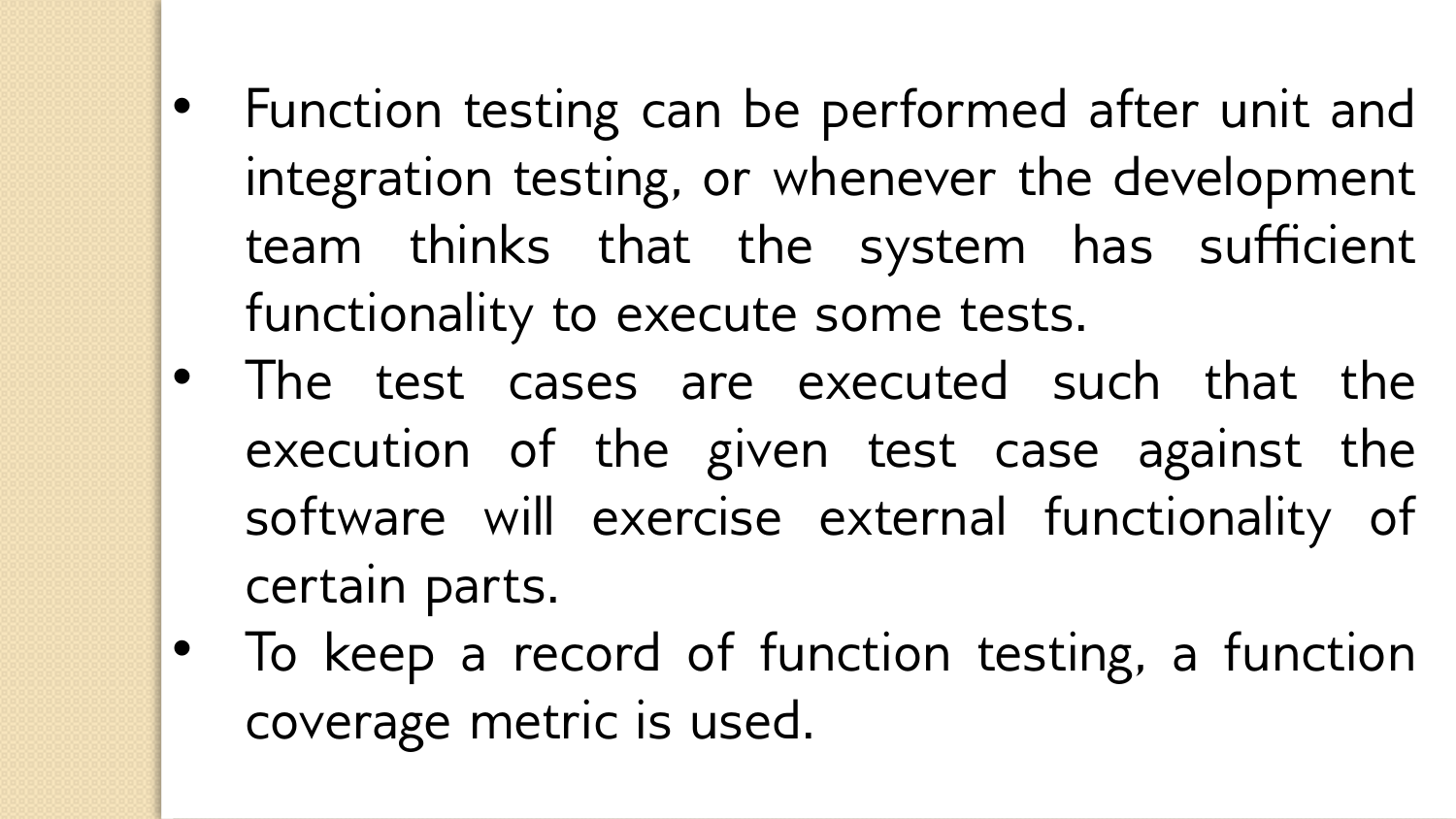

Function testing can be performed after unit and integration testing, or whenever the development team thinks that the system has sufficient functionality to execute some tests.
The test cases are executed such that the execution of the given test case against the software will exercise external functionality of certain parts.
To keep a record of function testing, a function coverage metric is used.